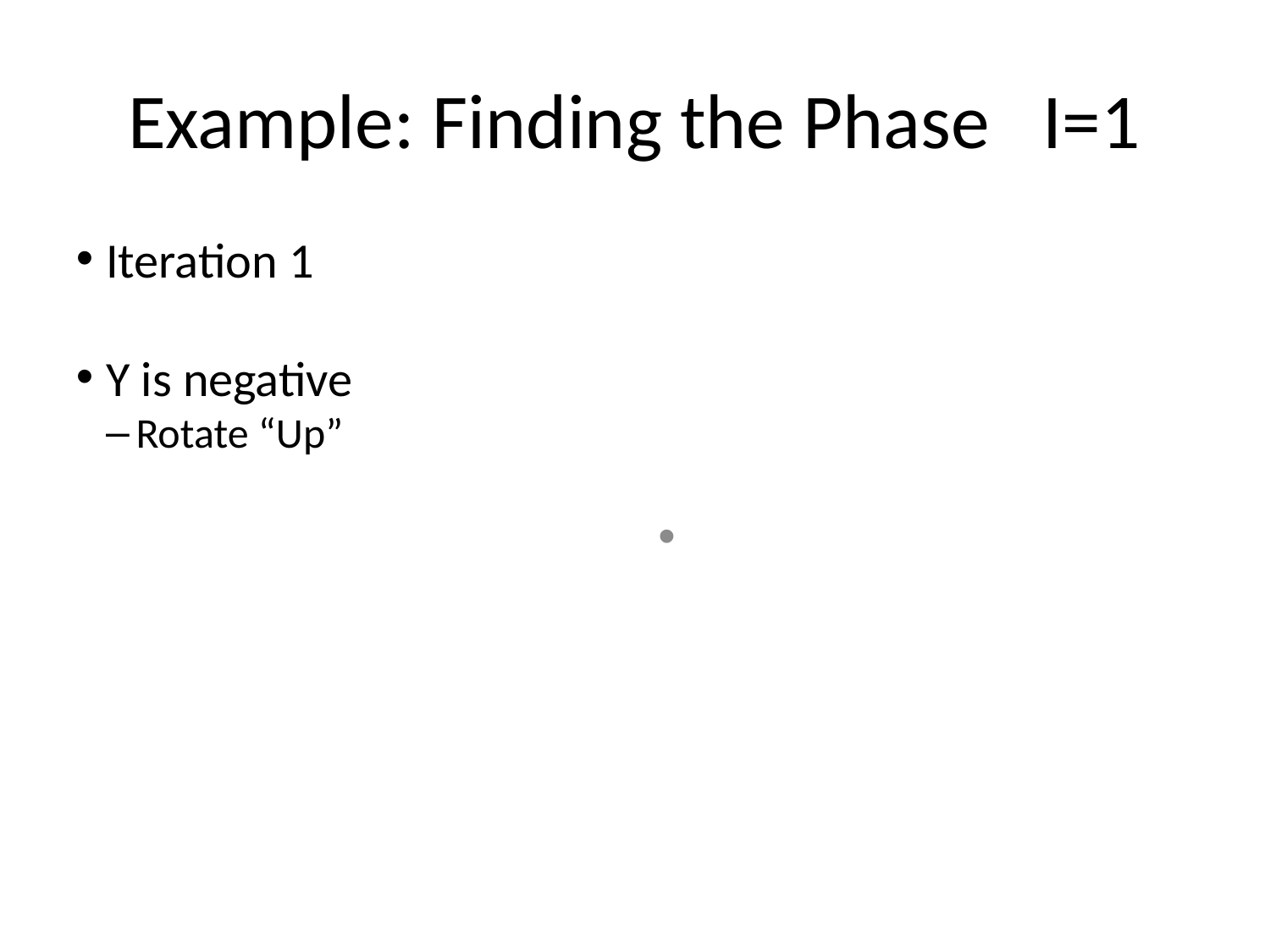

Example: Finding the Phase   I=1
Iteration 1

Y is negative
Rotate “Up”